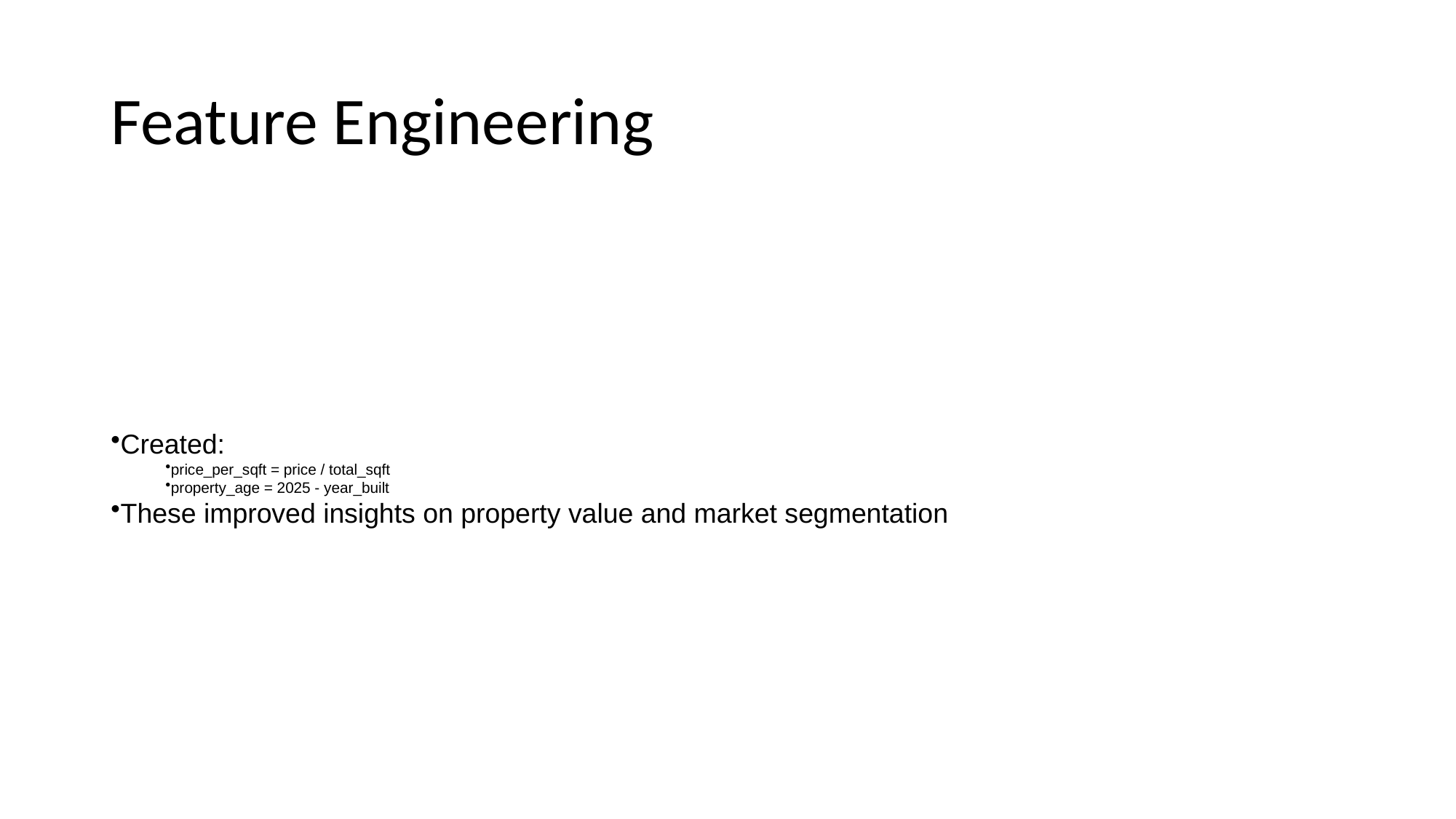

# Feature Engineering

Created:
price_per_sqft = price / total_sqft
property_age = 2025 - year_built
These improved insights on property value and market segmentation